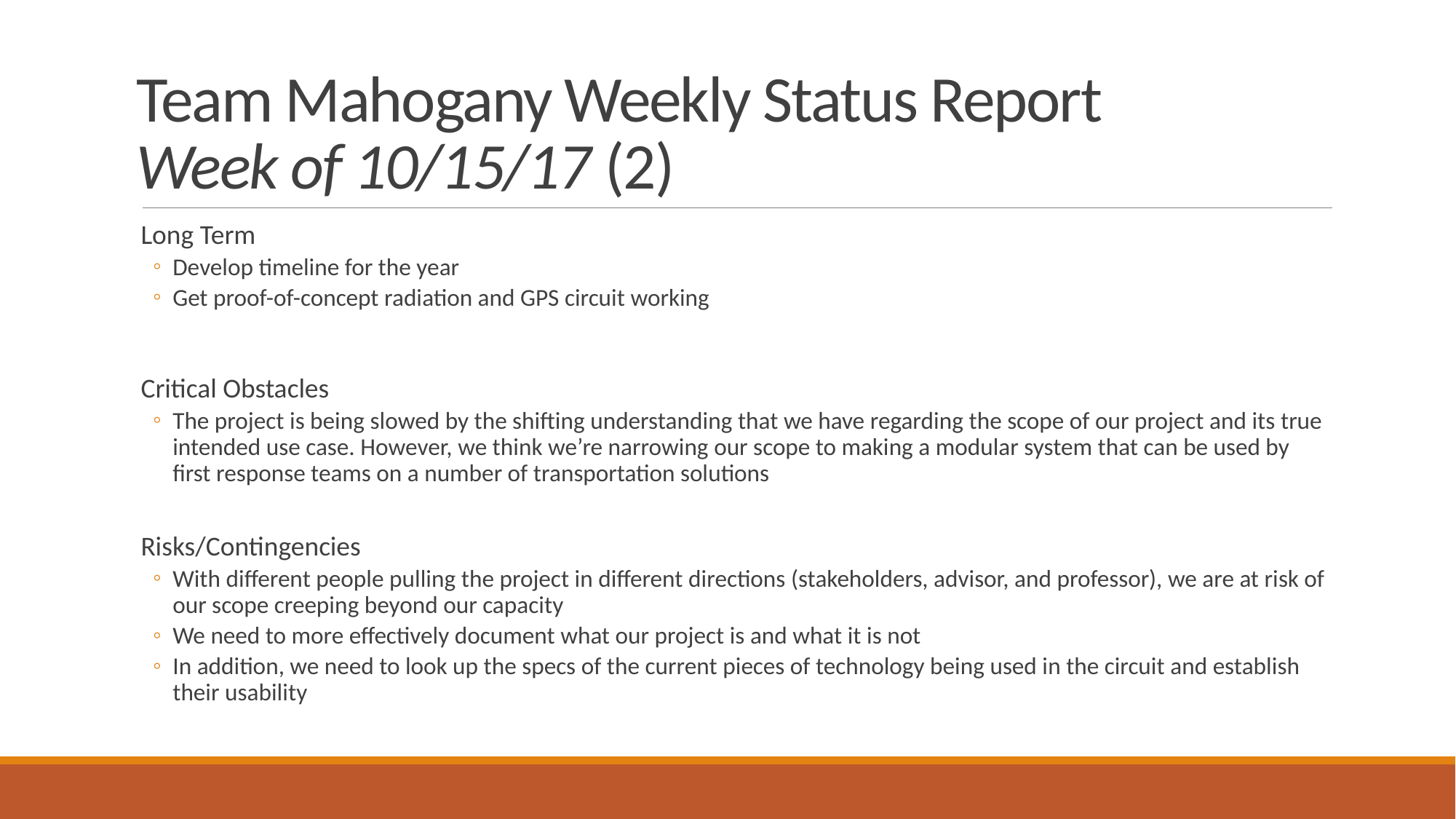

# Team Mahogany Weekly Status Report Week of 10/15/17 (2)
Long Term
Develop timeline for the year
Get proof-of-concept radiation and GPS circuit working

Critical Obstacles
The project is being slowed by the shifting understanding that we have regarding the scope of our project and its true intended use case. However, we think we’re narrowing our scope to making a modular system that can be used by first response teams on a number of transportation solutions

Risks/Contingencies
With different people pulling the project in different directions (stakeholders, advisor, and professor), we are at risk of our scope creeping beyond our capacity
We need to more effectively document what our project is and what it is not
In addition, we need to look up the specs of the current pieces of technology being used in the circuit and establish their usability